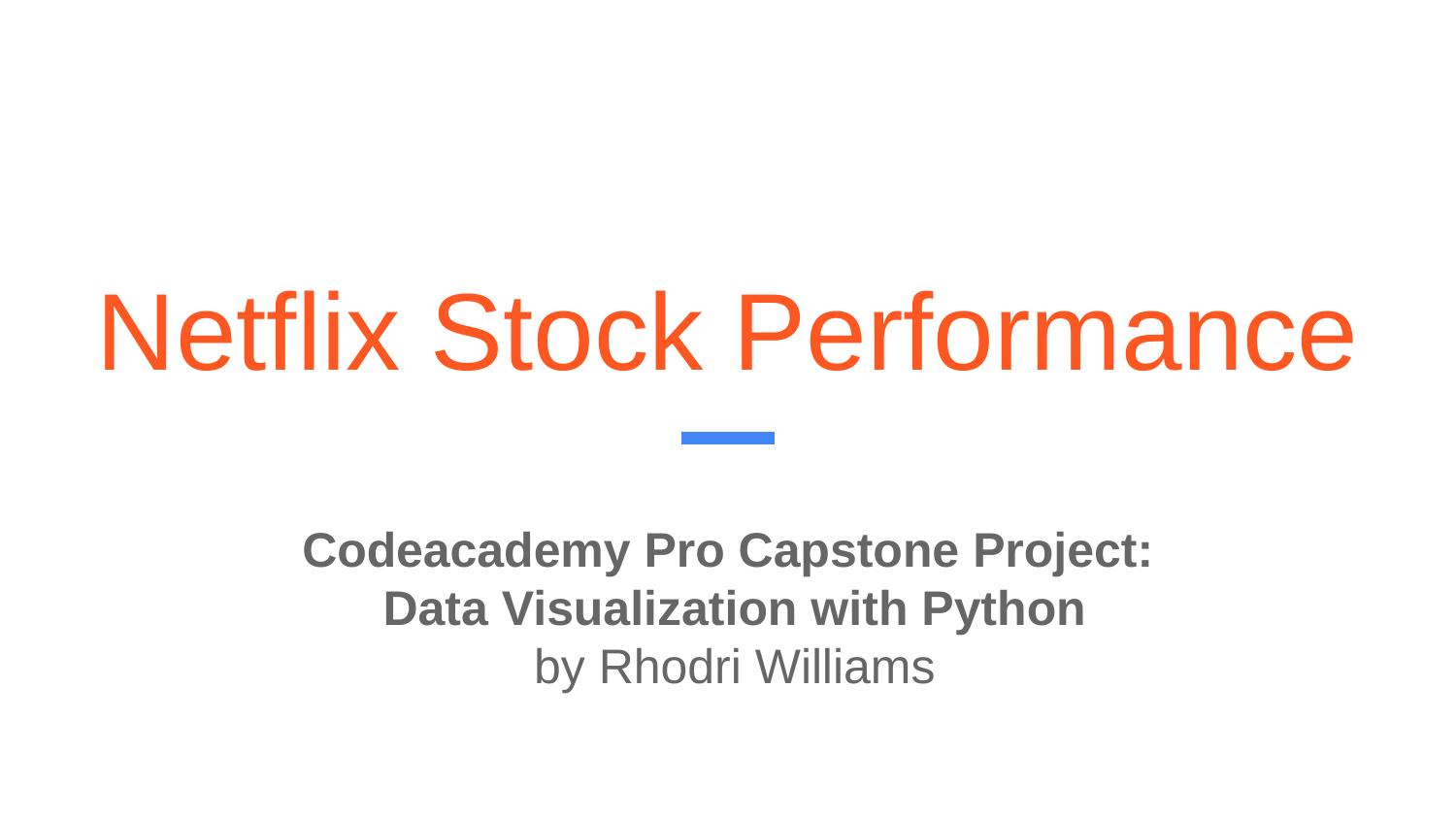

# Netflix Stock Performance
Codeacademy Pro Capstone Project:
 Data Visualization with Python
 by Rhodri Williams